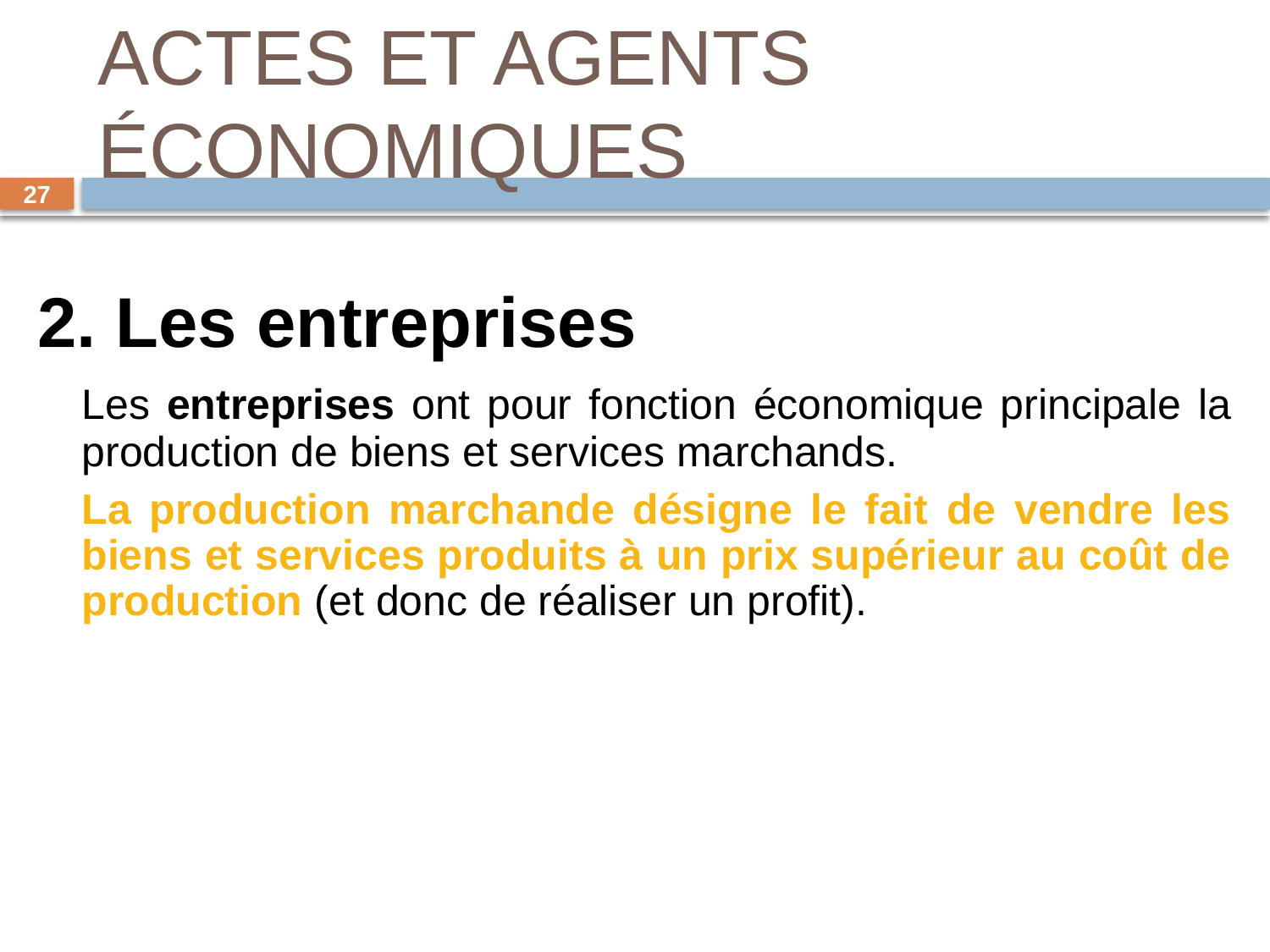

# ACTES ET AGENTS ÉCONOMIQUES
27
2. Les entreprises
	Les entreprises ont pour fonction économique principale la production de biens et services marchands.
	La production marchande désigne le fait de vendre les biens et services produits à un prix supérieur au coût de production (et donc de réaliser un profit).